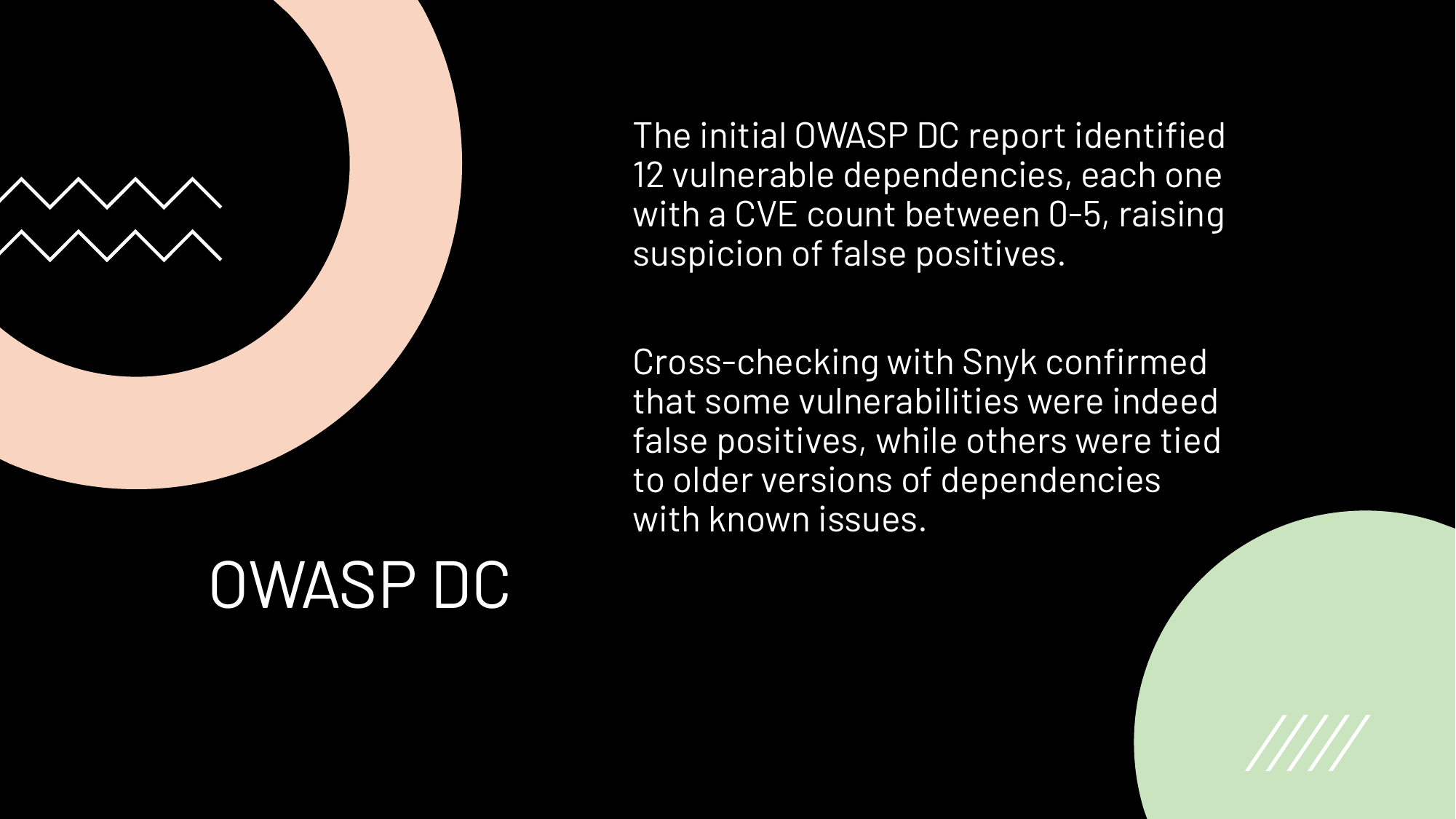

The initial OWASP DC report identified 12 vulnerable dependencies, each one with a CVE count between 0-5, raising suspicion of false positives.

Cross-checking with Snyk confirmed that some vulnerabilities were indeed false positives, while others were tied to older versions of dependencies with known issues.

# OWASP DC